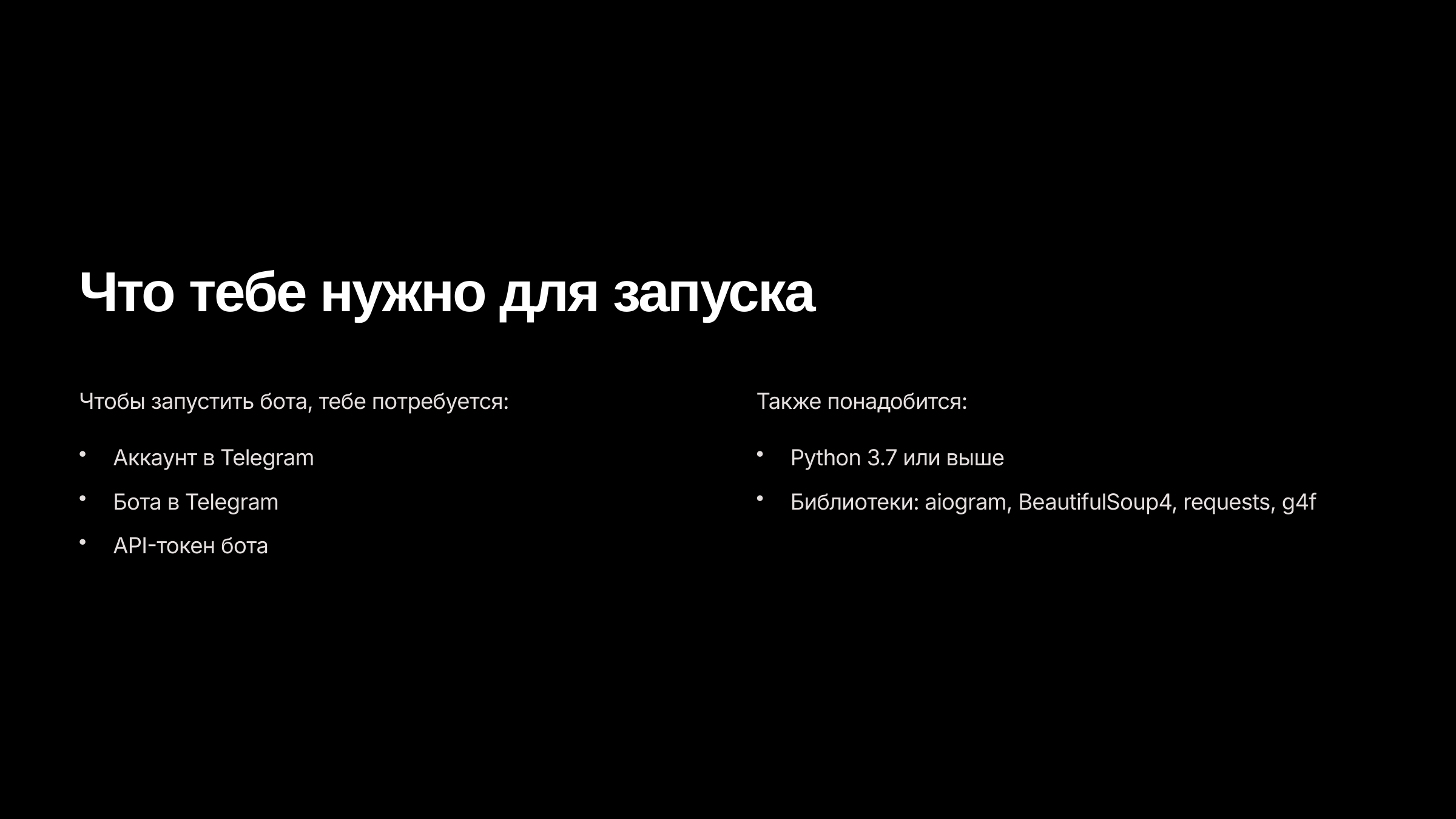

Что тебе нужно для запуска
Чтобы запустить бота, тебе потребуется:
Также понадобится:
Аккаунт в Telegram
Python 3.7 или выше
Бота в Telegram
Библиотеки: aiogram, BeautifulSoup4, requests, g4f
API-токен бота